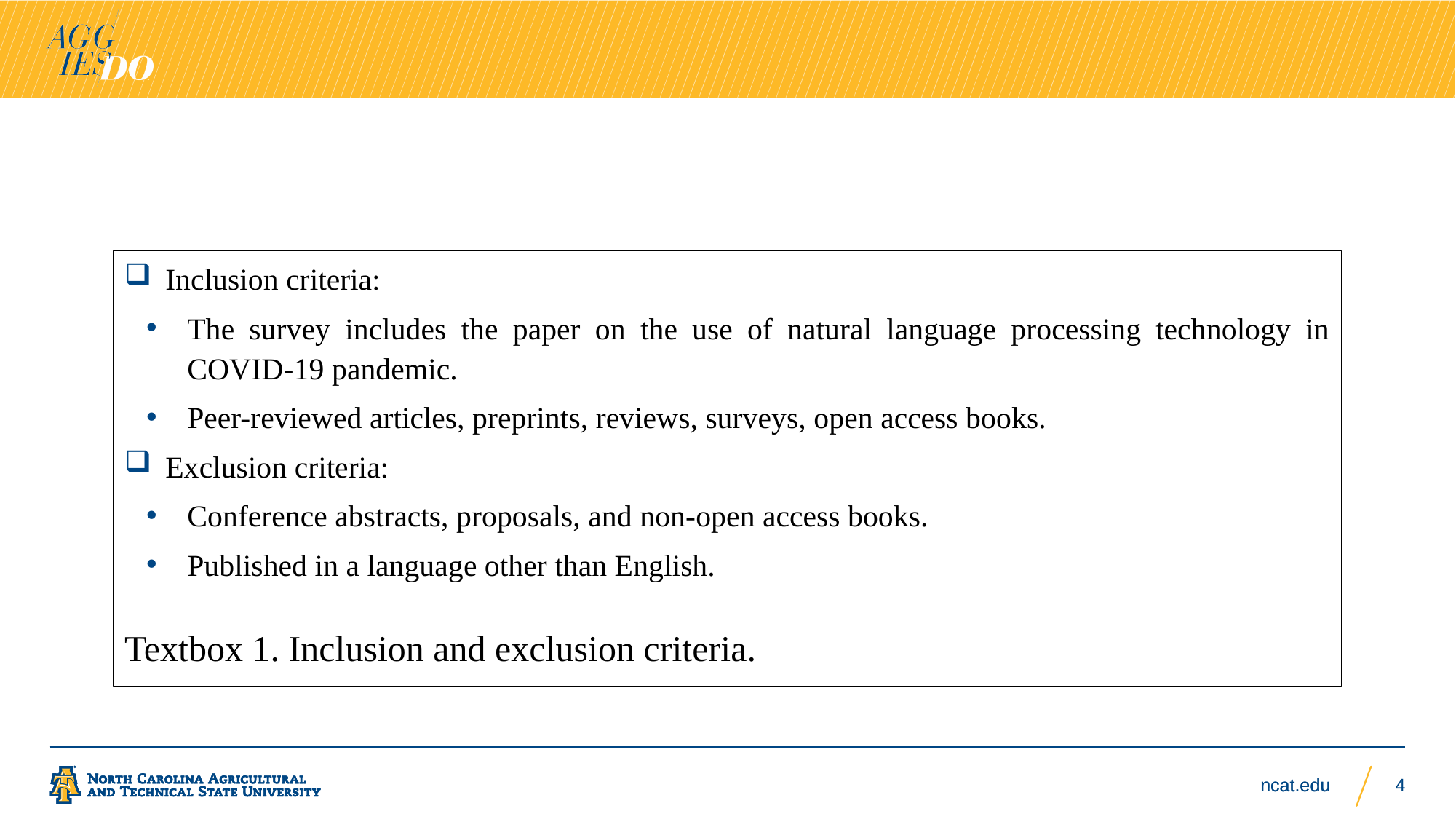

#
Inclusion criteria:
The survey includes the paper on the use of natural language processing technology in COVID-19 pandemic.
Peer-reviewed articles, preprints, reviews, surveys, open access books.
Exclusion criteria:
Conference abstracts, proposals, and non-open access books.
Published in a language other than English.

Textbox 1. Inclusion and exclusion criteria.
4